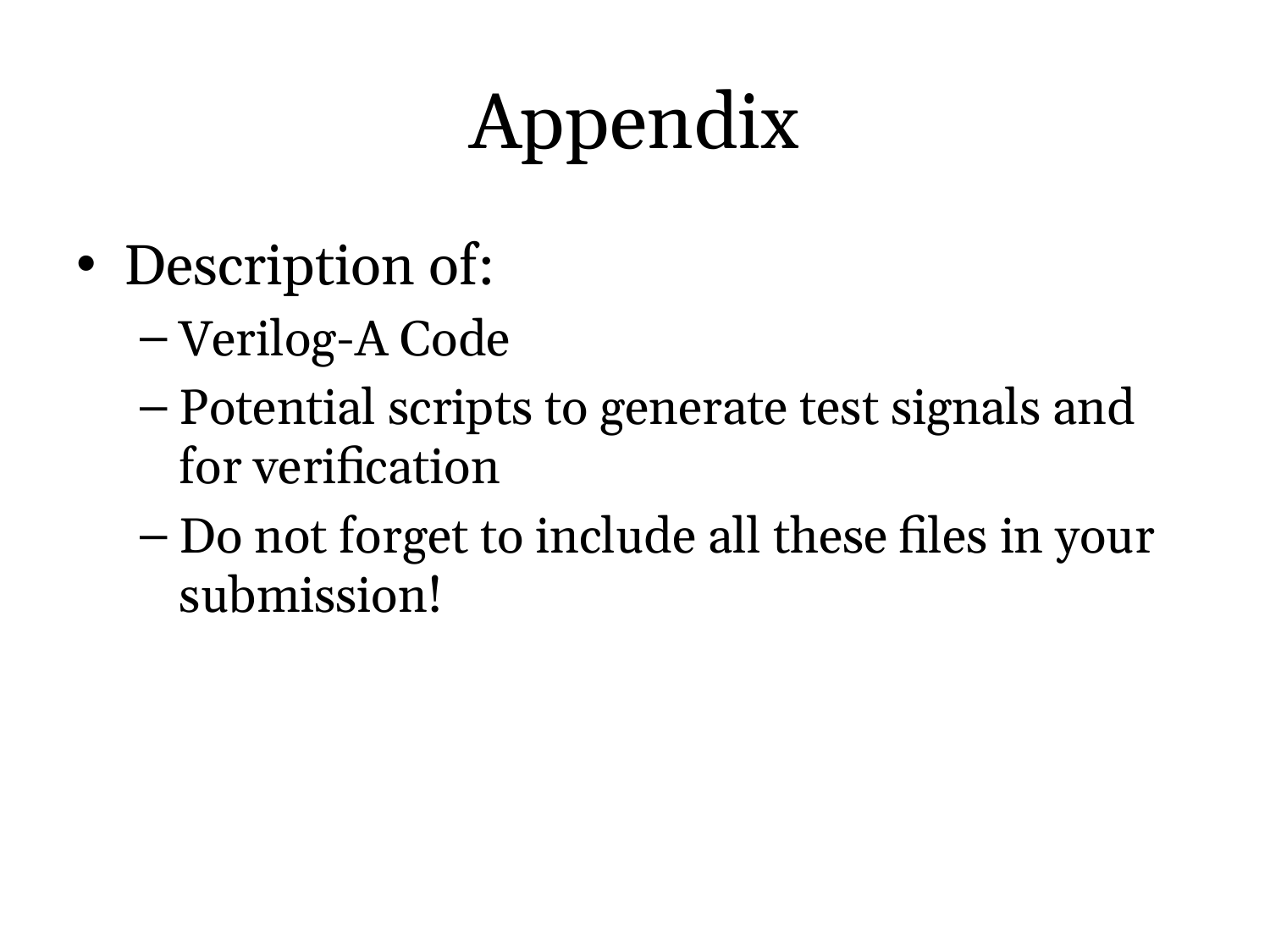

# Appendix
Description of:
Verilog-A Code
Potential scripts to generate test signals and for verification
Do not forget to include all these files in your submission!